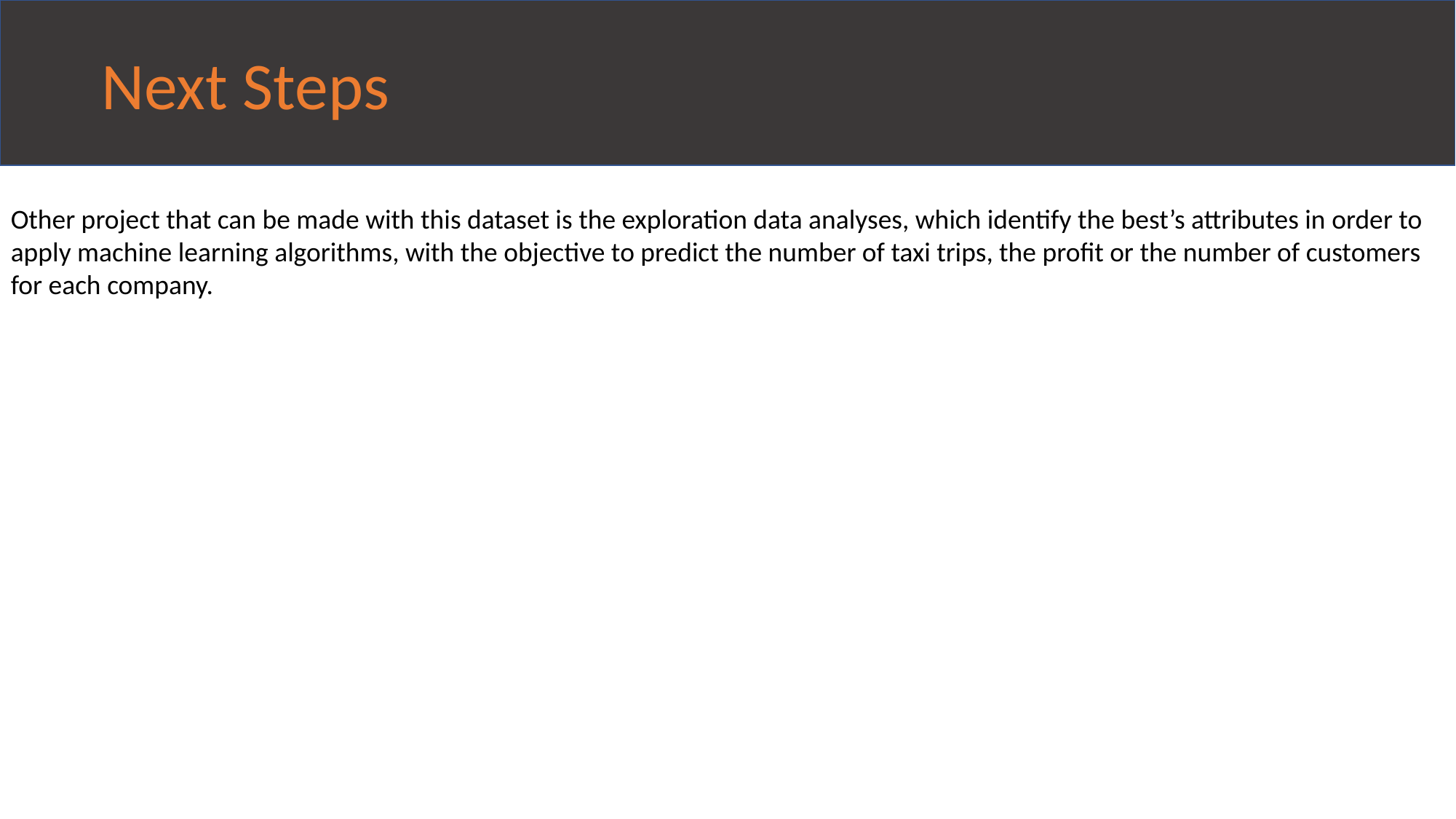

Next Steps

Other project that can be made with this dataset is the exploration data analyses, which identify the best’s attributes in order to apply machine learning algorithms, with the objective to predict the number of taxi trips, the profit or the number of customers for each company.